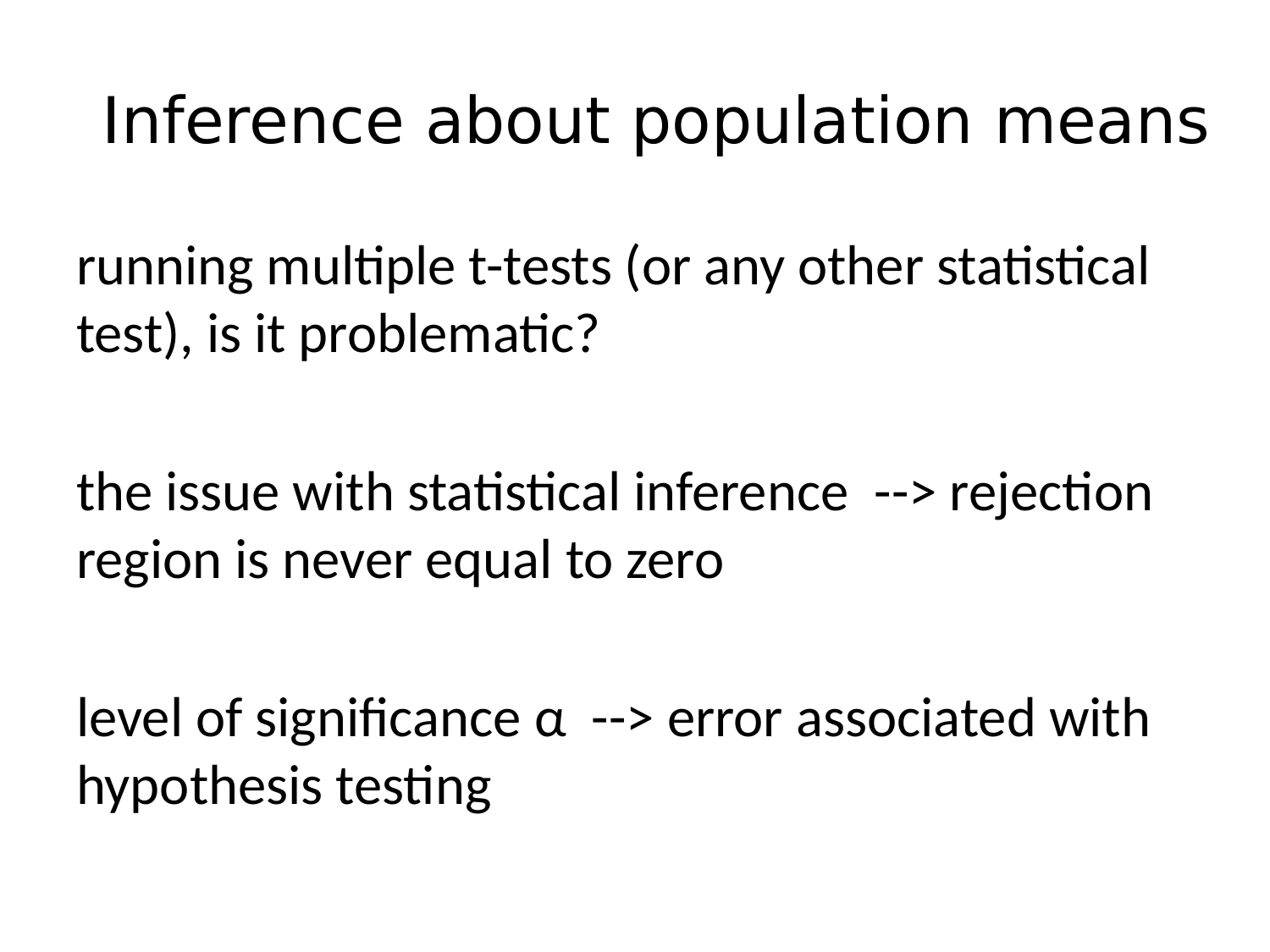

# Inference about population means
running multiple t-tests (or any other statistical test), is it problematic?

the issue with statistical inference  --> rejection region is never equal to zero

level of significance α  --> error associated with hypothesis testing